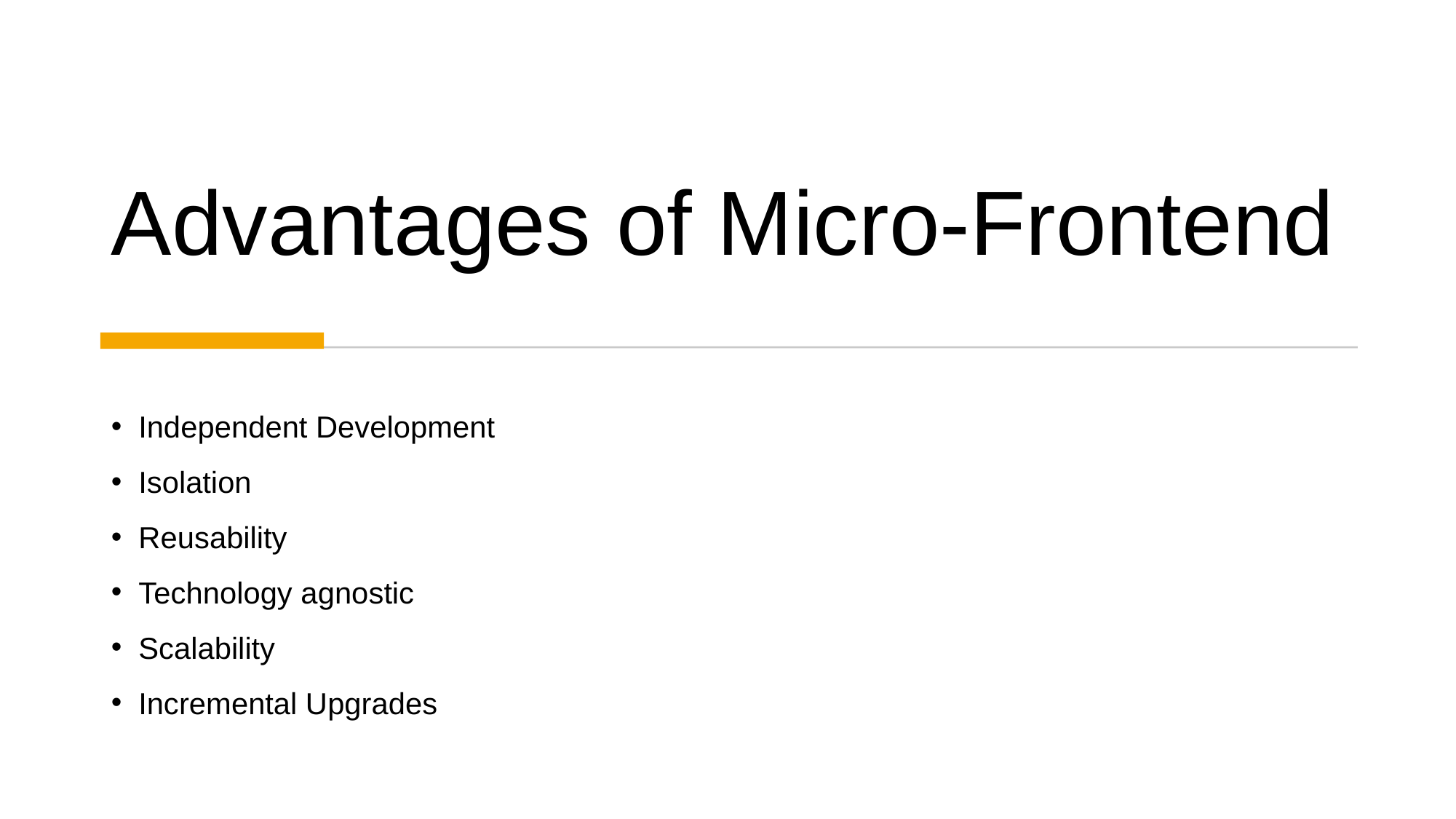

# Advantages of Micro-Frontend

Independent Development
Isolation
Reusability
Technology agnostic
Scalability
Incremental Upgrades